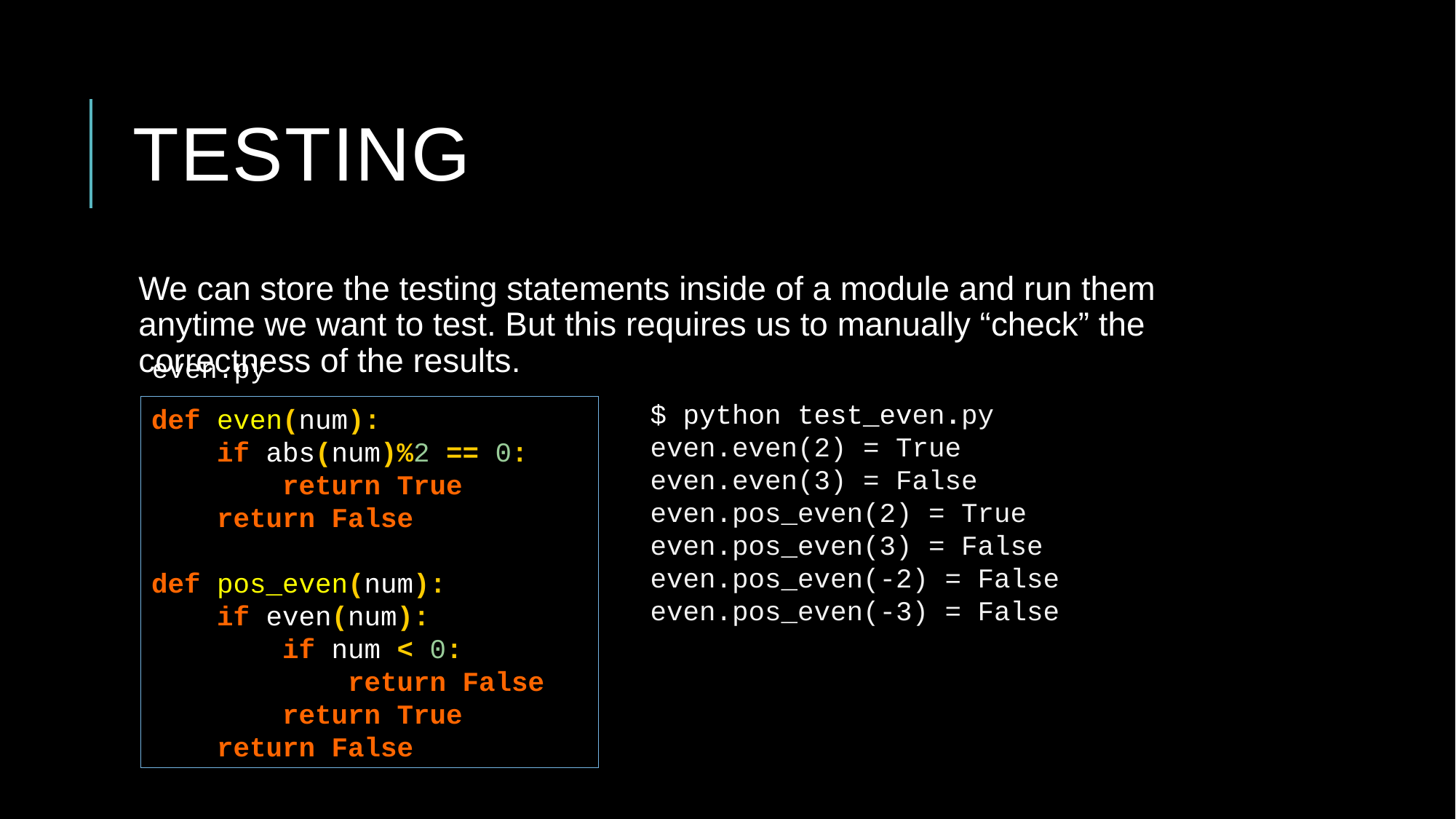

# testing
We can store the testing statements inside of a module and run them anytime we want to test. But this requires us to manually “check” the correctness of the results.

even.py
$ python test_even.py
even.even(2) = True
even.even(3) = False
even.pos_even(2) = True
even.pos_even(3) = False
even.pos_even(-2) = False
even.pos_even(-3) = False
def even(num):
    if abs(num)%2 == 0:
        return True
    return False
def pos_even(num):
    if even(num):
        if num < 0:
            return False
        return True
    return False